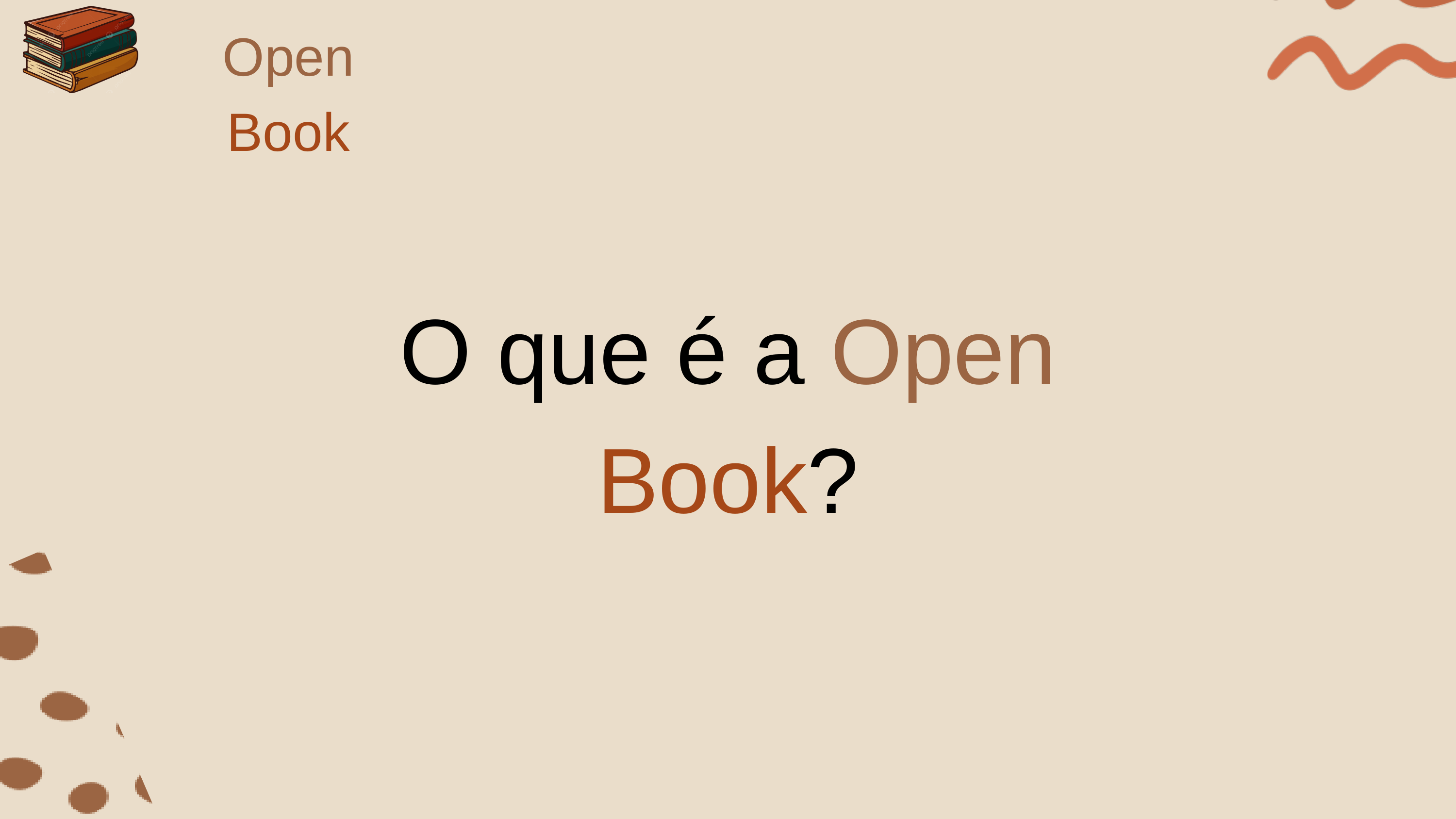

Open Book
O que é a Open Book?